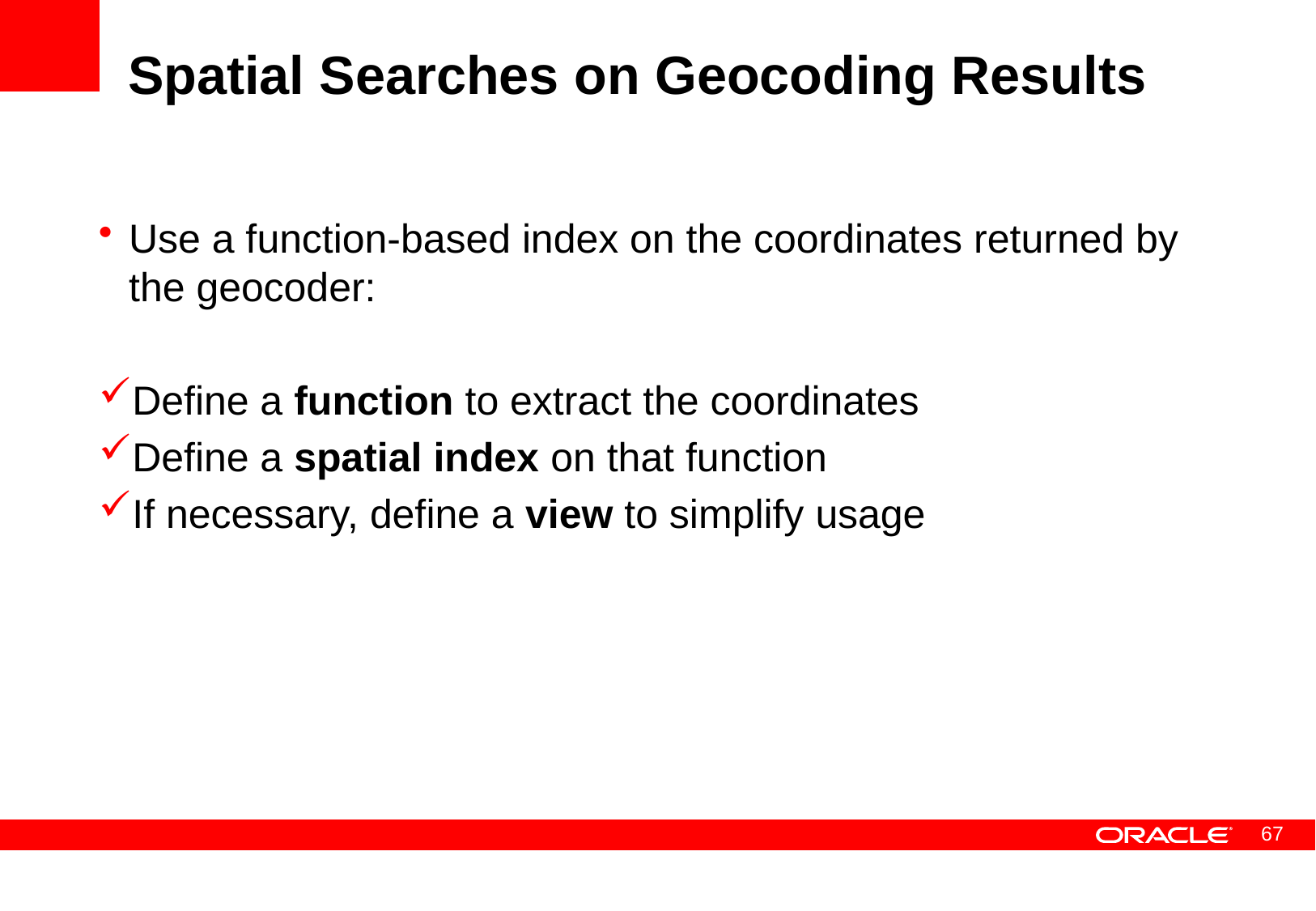

# Spatial Searches on Geocoding Results
Use a function-based index on the coordinates returned by the geocoder:

Define a function to extract the coordinates
Define a spatial index on that function
If necessary, define a view to simplify usage